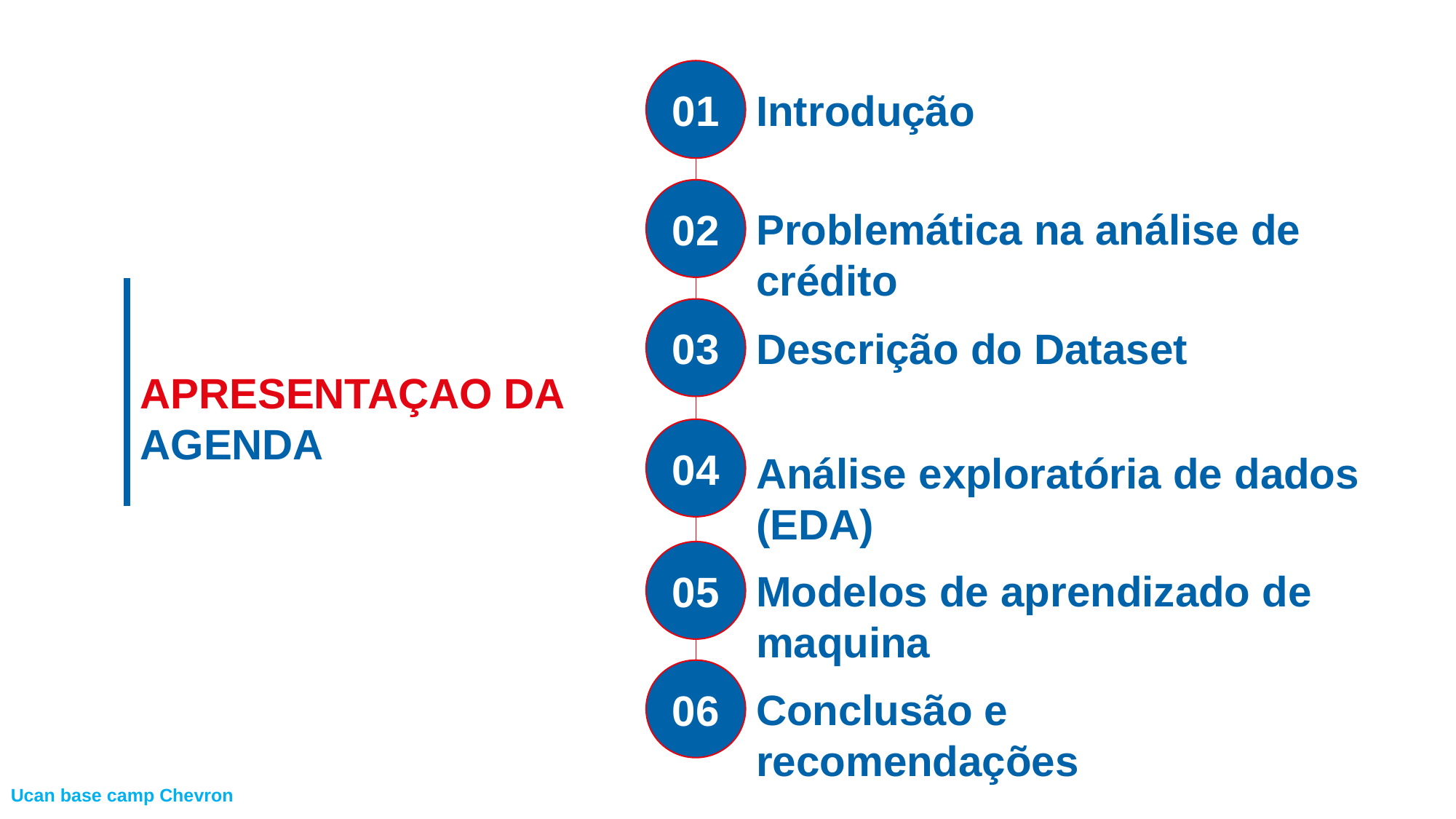

01
Introdução
02
Problemática na análise de crédito

03
Descrição do Dataset
APRESENTAÇAO DA
AGENDA
04
Análise exploratória de dados (EDA)
05
Modelos de aprendizado de maquina
06
Conclusão e recomendações
Ucan base camp Chevron